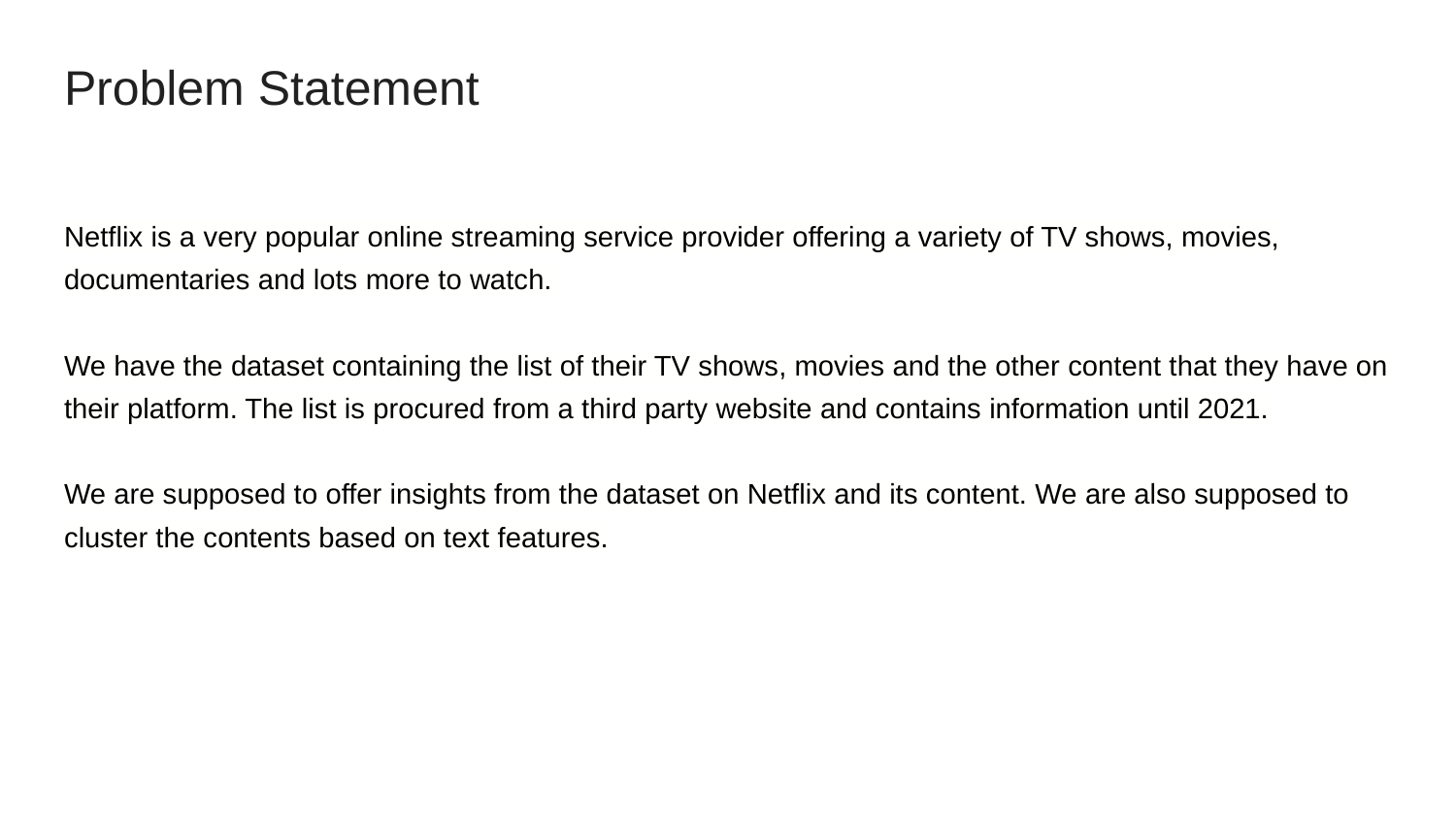

# Problem Statement
Netflix is a very popular online streaming service provider offering a variety of TV shows, movies, documentaries and lots more to watch.

We have the dataset containing the list of their TV shows, movies and the other content that they have on their platform. The list is procured from a third party website and contains information until 2021.

We are supposed to offer insights from the dataset on Netflix and its content. We are also supposed to cluster the contents based on text features.